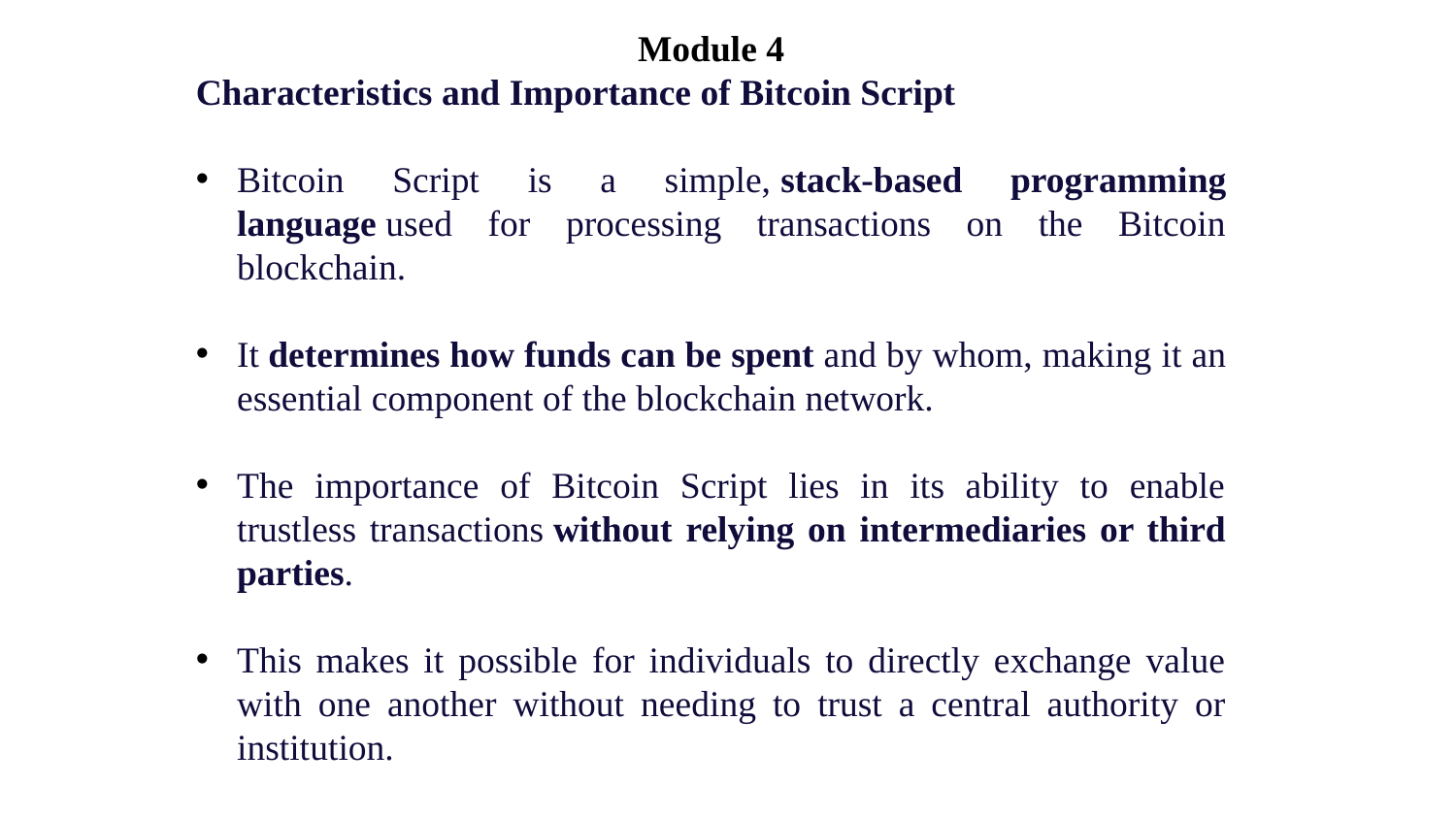

Module 4
Characteristics and Importance of Bitcoin Script

Bitcoin Script is a simple, stack-based programming language used for processing transactions on the Bitcoin blockchain.

It determines how funds can be spent and by whom, making it an essential component of the blockchain network.

The importance of Bitcoin Script lies in its ability to enable trustless transactions without relying on intermediaries or third parties.

This makes it possible for individuals to directly exchange value with one another without needing to trust a central authority or institution.